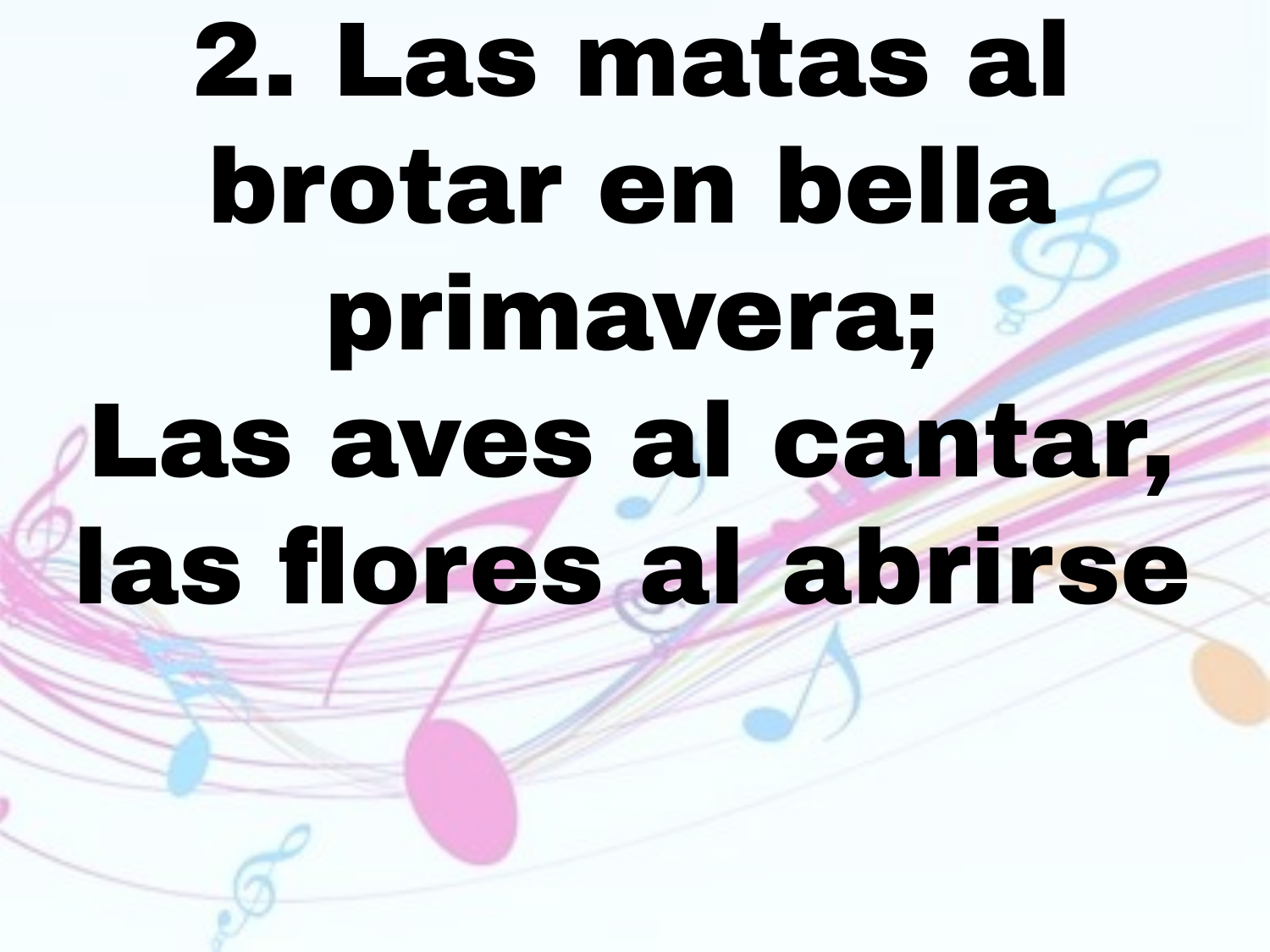

2. Las matas al brotar en bella primavera;
Las aves al cantar, las flores al abrirse